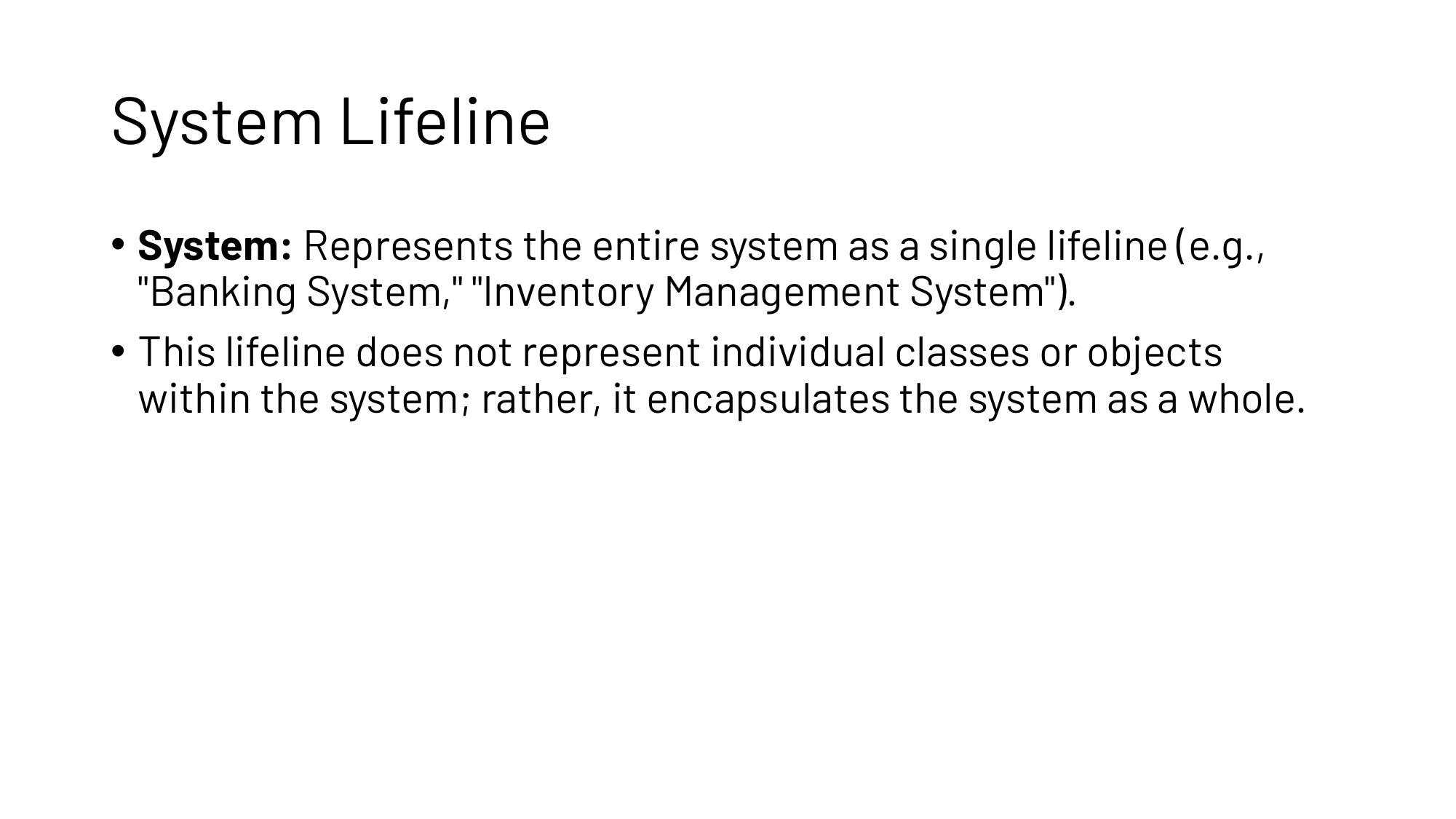

# System Lifeline
System: Represents the entire system as a single lifeline (e.g., "Banking System," "Inventory Management System").
This lifeline does not represent individual classes or objects within the system; rather, it encapsulates the system as a whole.